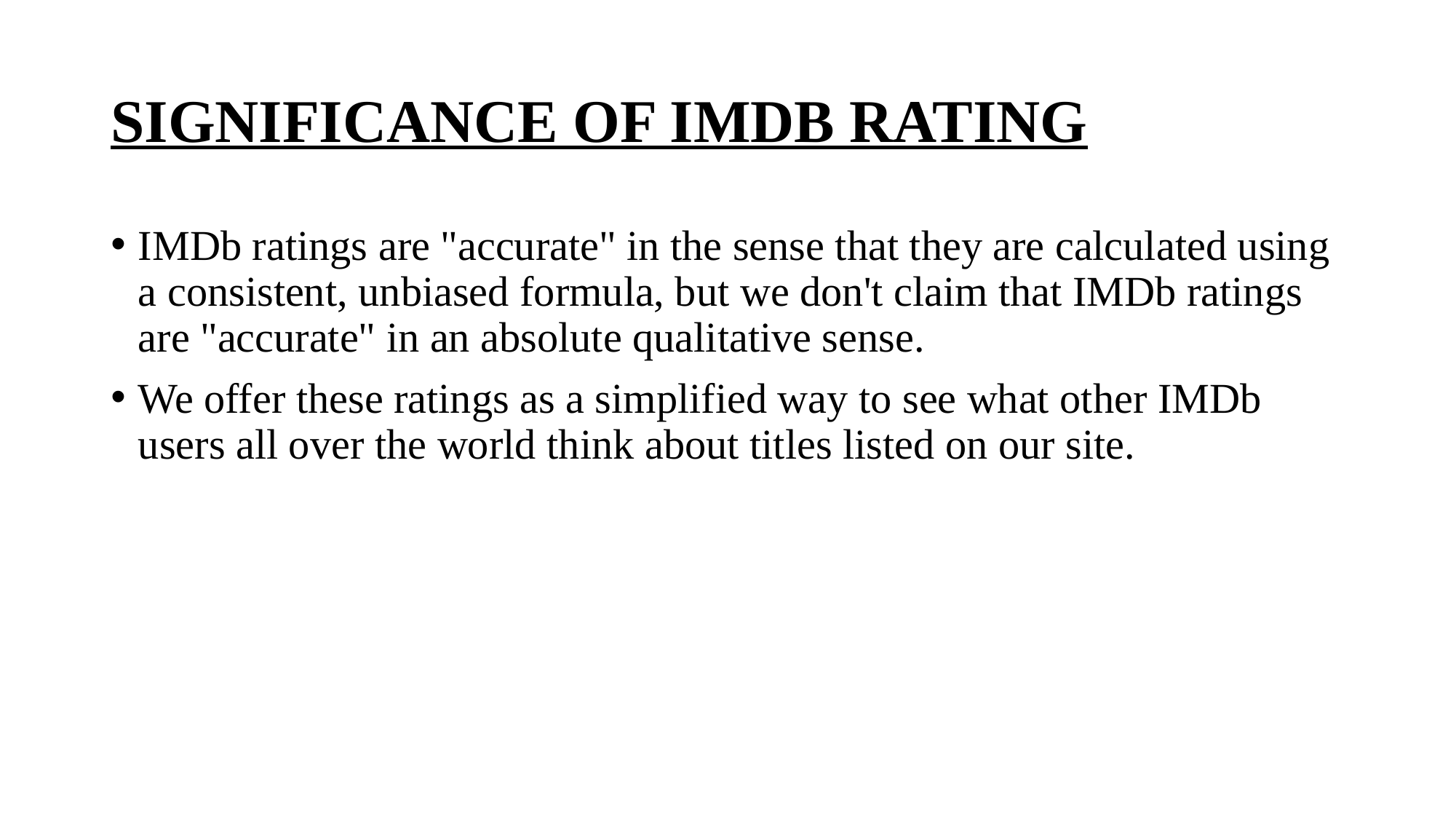

# SIGNIFICANCE OF IMDB RATING
IMDb ratings are "accurate" in the sense that they are calculated using a consistent, unbiased formula, but we don't claim that IMDb ratings are "accurate" in an absolute qualitative sense.
We offer these ratings as a simplified way to see what other IMDb users all over the world think about titles listed on our site.